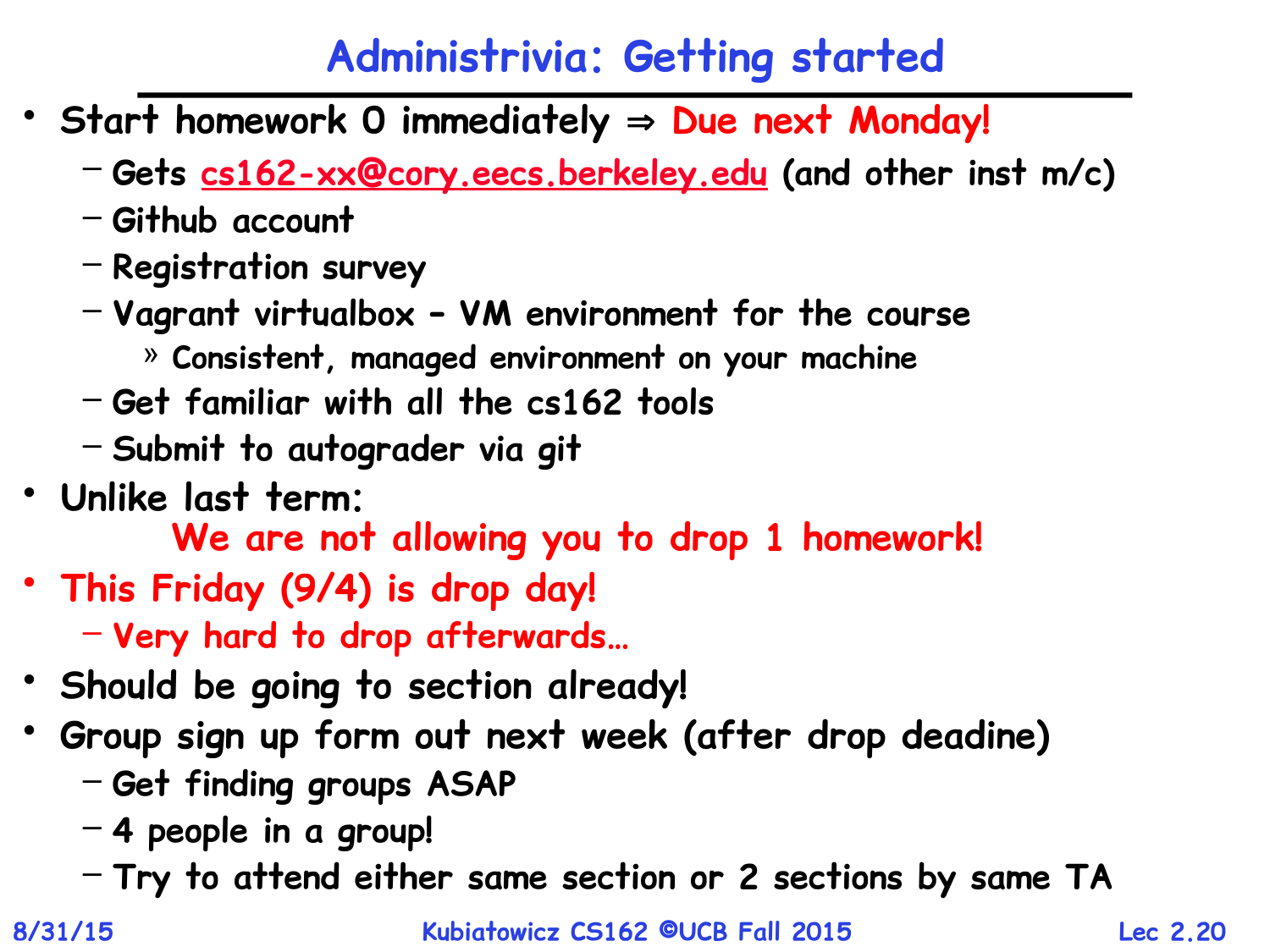

# Administrivia: Getting started
Start homework 0 immediately ⇒ Due next Monday!
Gets cs162-xx@cory.eecs.berkeley.edu (and other inst m/c)
Github account
Registration survey
Vagrant virtualbox – VM environment for the course
Consistent, managed environment on your machine
Get familiar with all the cs162 tools
Submit to autograder via git
Unlike last term:
	We are not allowing you to drop 1 homework!
This Friday (9/4) is drop day!
Very hard to drop afterwards…
Should be going to section already!
Group sign up form out next week (after drop deadine)
Get finding groups ASAP
4 people in a group!
Try to attend either same section or 2 sections by same TA